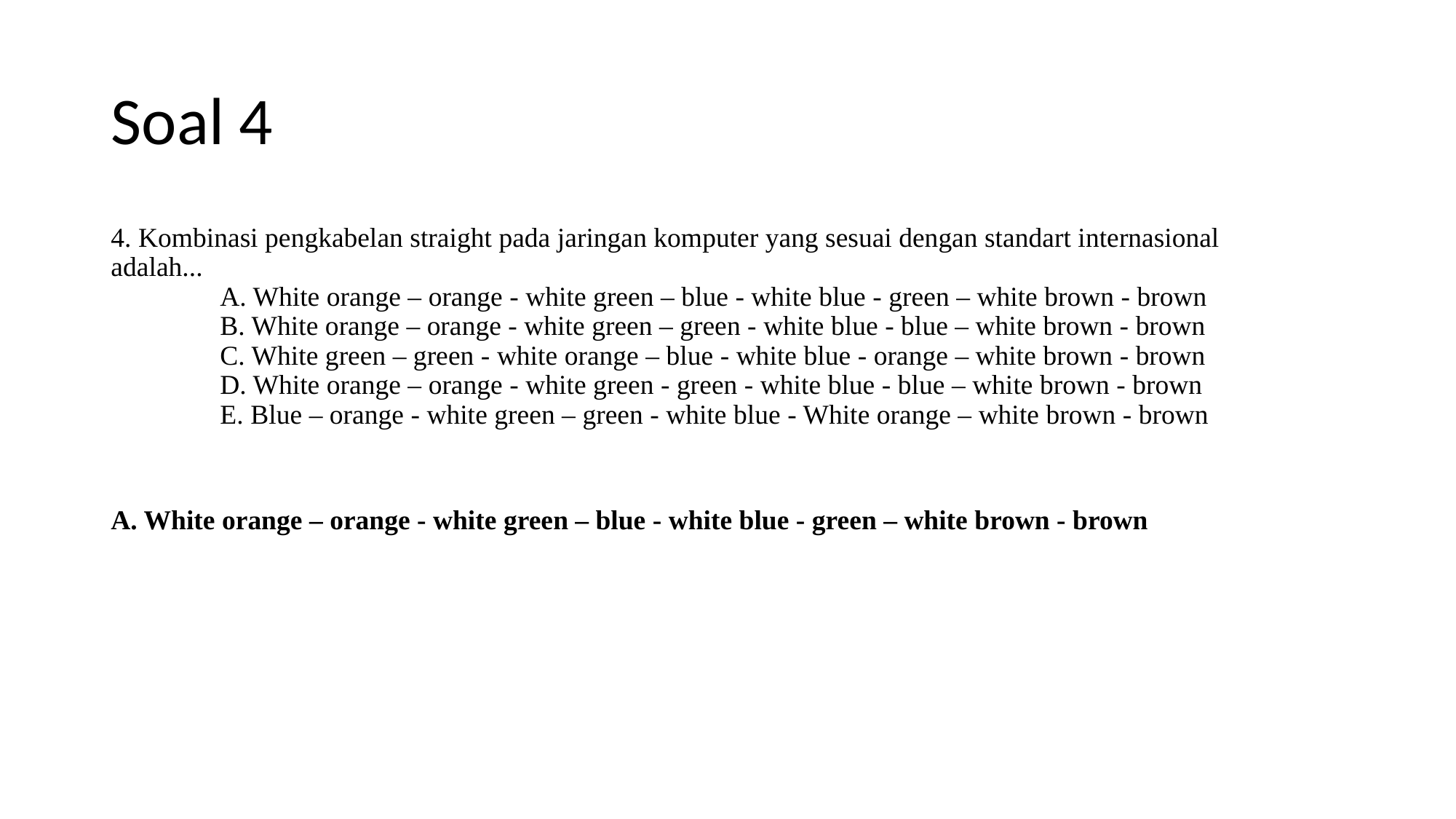

# Soal 4
4. Kombinasi pengkabelan straight pada jaringan komputer yang sesuai dengan standart internasional
adalah...
	A. White orange – orange - white green – blue - white blue - green – white brown - brown
	B. White orange – orange - white green – green - white blue - blue – white brown - brown
	C. White green – green - white orange – blue - white blue - orange – white brown - brown
	D. White orange – orange - white green - green - white blue - blue – white brown - brown
	E. Blue – orange - white green – green - white blue - White orange – white brown - brown
A. White orange – orange - white green – blue - white blue - green – white brown - brown